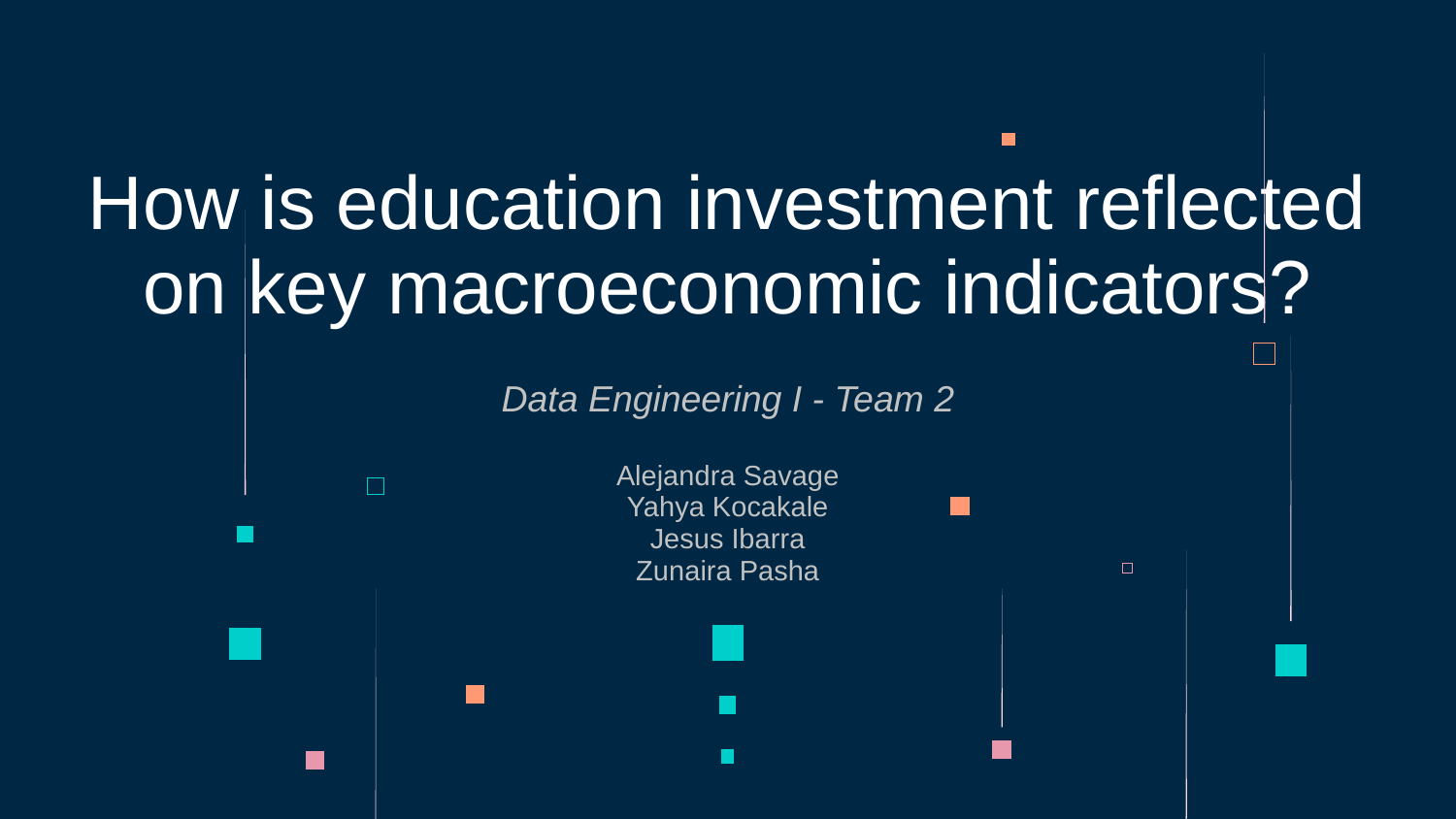

# How is education investment reflected on key macroeconomic indicators?

Data Engineering I - Team 2

Alejandra Savage
Yahya Kocakale
Jesus Ibarra
Zunaira Pasha